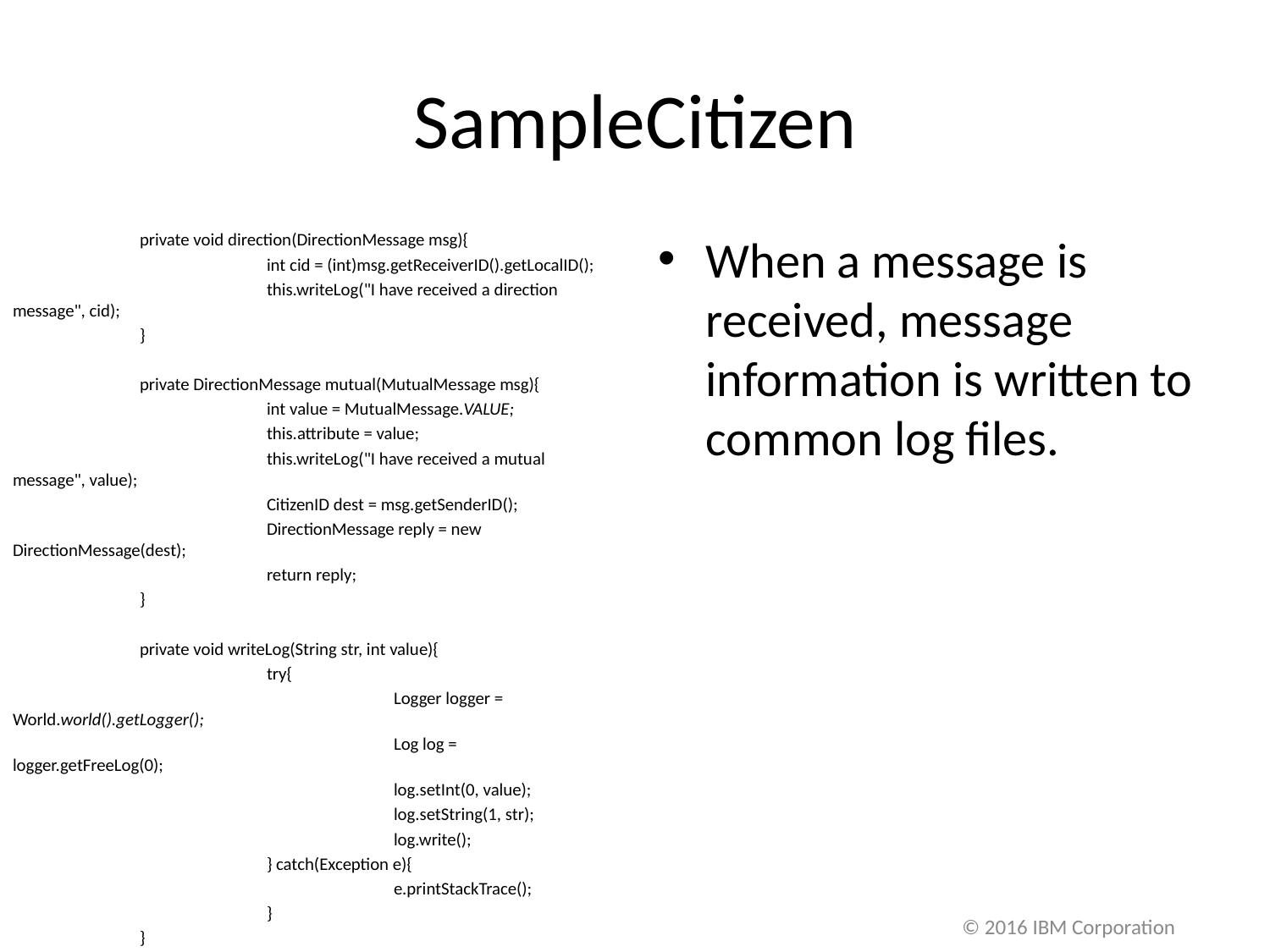

# SampleCitizen
	private void direction(DirectionMessage msg){
		int cid = (int)msg.getReceiverID().getLocalID();
		this.writeLog("I have received a direction message", cid);
	}

	private DirectionMessage mutual(MutualMessage msg){
		int value = MutualMessage.VALUE;
		this.attribute = value;
		this.writeLog("I have received a mutual message", value);
		CitizenID dest = msg.getSenderID();
		DirectionMessage reply = new DirectionMessage(dest);
		return reply;
	}

	private void writeLog(String str, int value){
		try{
			Logger logger = World.world().getLogger();
			Log log = logger.getFreeLog(0);
			log.setInt(0, value);
			log.setString(1, str);
			log.write();
		} catch(Exception e){
			e.printStackTrace();
		}
	}
When a message is received, message information is written to common log files.
© 2016 IBM Corporation